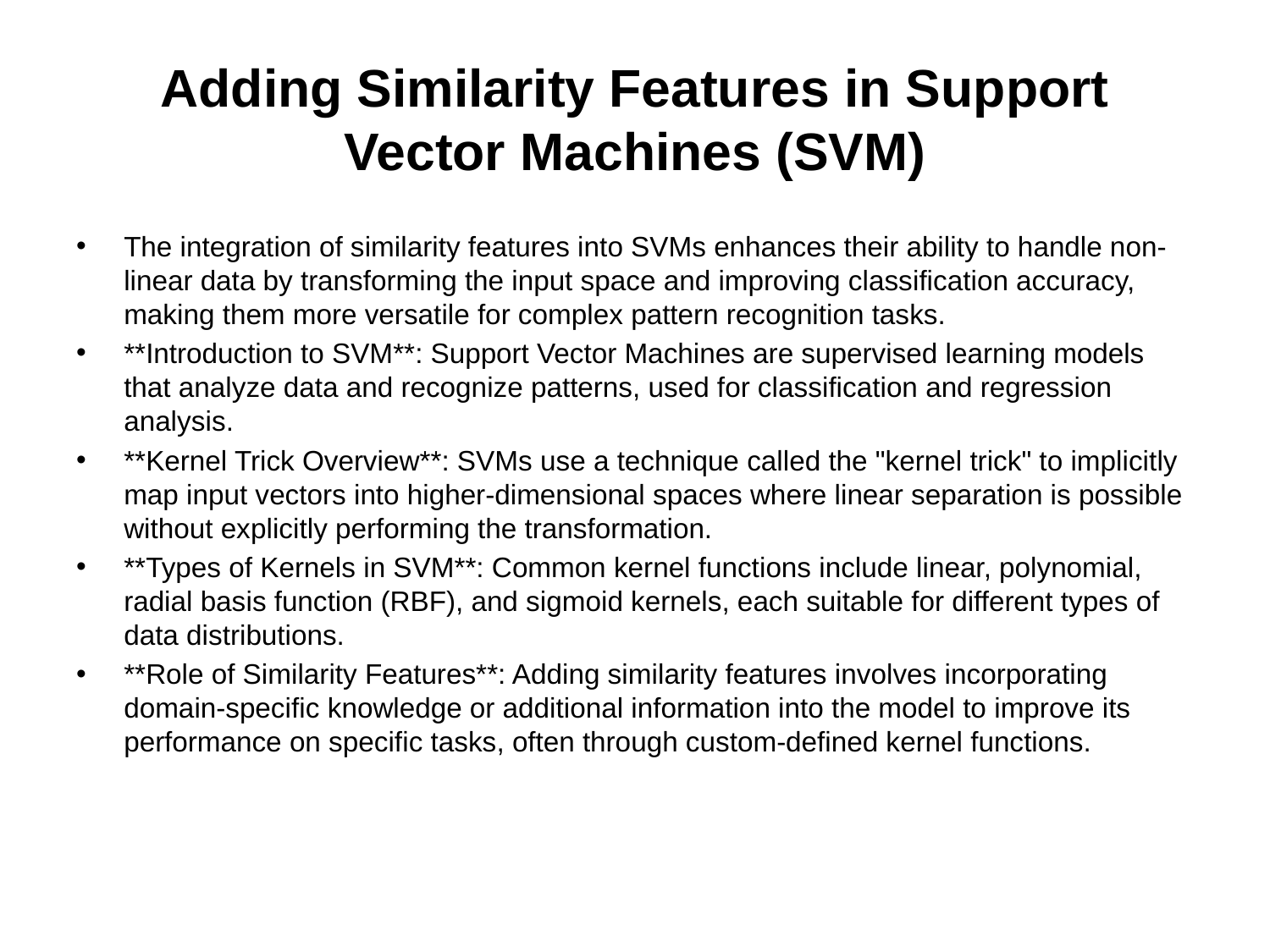

# Adding Similarity Features in Support Vector Machines (SVM)
The integration of similarity features into SVMs enhances their ability to handle non-linear data by transforming the input space and improving classification accuracy, making them more versatile for complex pattern recognition tasks.
**Introduction to SVM**: Support Vector Machines are supervised learning models that analyze data and recognize patterns, used for classification and regression analysis.
**Kernel Trick Overview**: SVMs use a technique called the "kernel trick" to implicitly map input vectors into higher-dimensional spaces where linear separation is possible without explicitly performing the transformation.
**Types of Kernels in SVM**: Common kernel functions include linear, polynomial, radial basis function (RBF), and sigmoid kernels, each suitable for different types of data distributions.
**Role of Similarity Features**: Adding similarity features involves incorporating domain-specific knowledge or additional information into the model to improve its performance on specific tasks, often through custom-defined kernel functions.